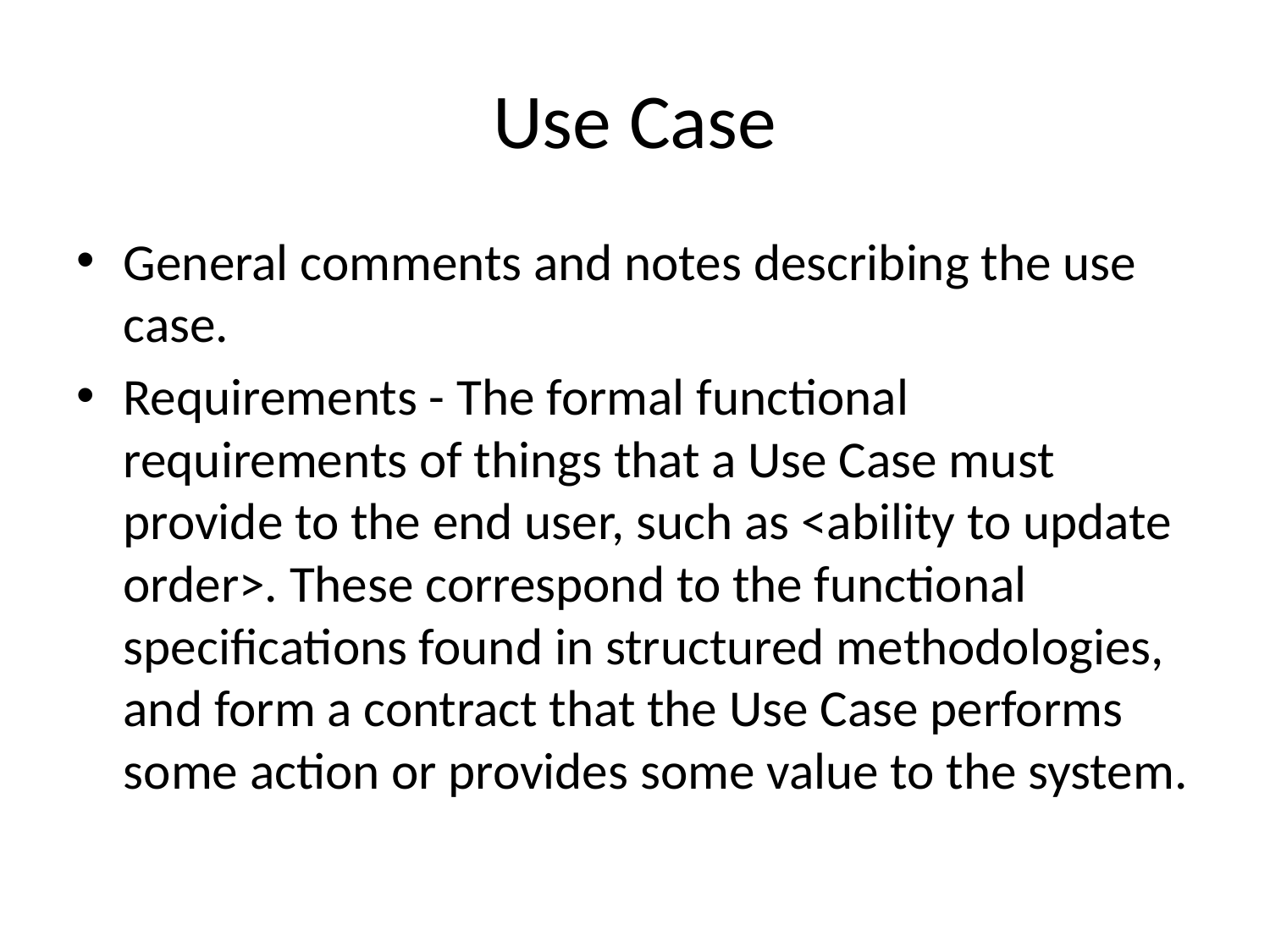

# Use Case
General comments and notes describing the use case.
Requirements - The formal functional requirements of things that a Use Case must provide to the end user, such as <ability to update order>. These correspond to the functional specifications found in structured methodologies, and form a contract that the Use Case performs some action or provides some value to the system.